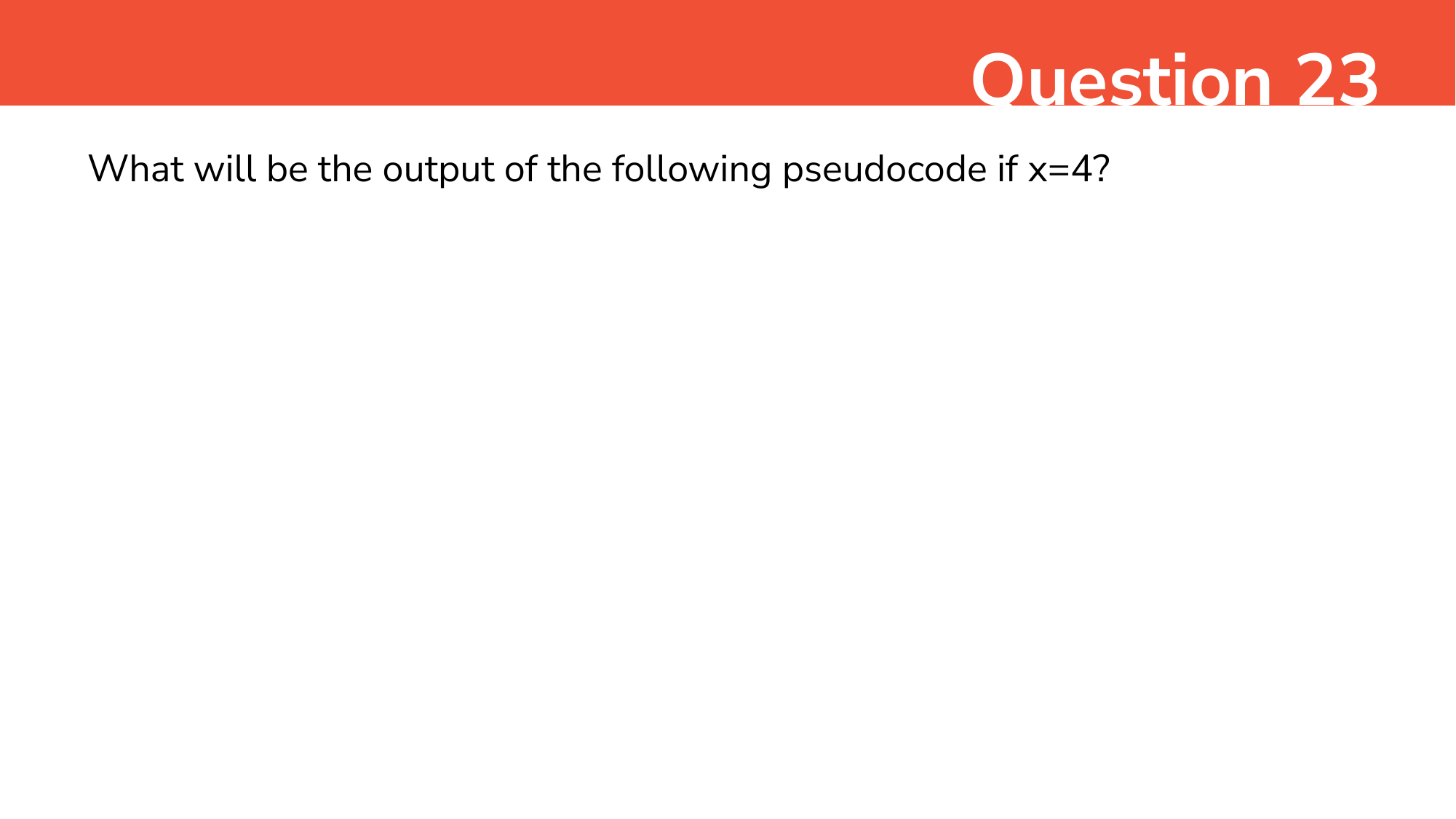

Question 23
What will be the output of the following pseudocode if x=4?